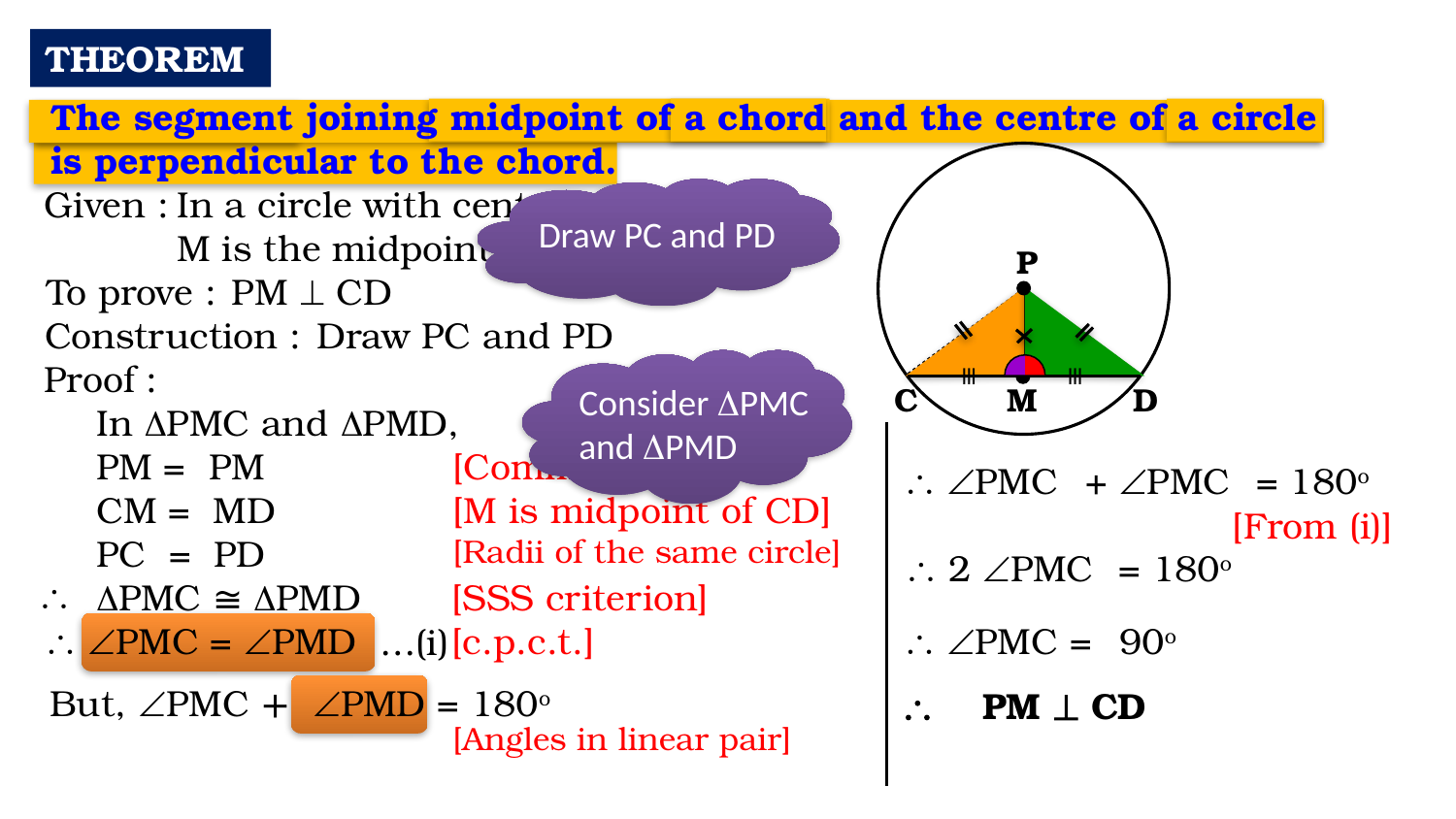

THEOREM
The segment joining midpoint of a chord and the centre of a circle
is perpendicular to the chord.

Given :
In a circle with centre P,
M is the midpoint of chord CD

Draw PC and PD
P
To prove :
 PM ⊥ CD

Construction :
Draw PC and PD
Proof :

Consider ΔPMC and ΔPMD

lll
lll

D
C
M
In ΔPMC and ΔPMD,
PM =  PM
CM =  MD
PC  =  PD
ΔPMC ≅ ΔPMD
[Common side]
∴ ∠PMC
+ ∠PMC
= 180o
[M is midpoint of CD]
[From (i)]
[Radii of the same circle]
∴ 2 ∠PMC
= 180o
∴
[SSS criterion]
∴ ∠PMC = ∠PMD
[c.p.c.t.]
∴ ∠PMC =
 90o
…(i)

But, ∠PMC +  ∠PMD = 180o

∴    PM ⊥ CD
[Angles in linear pair]